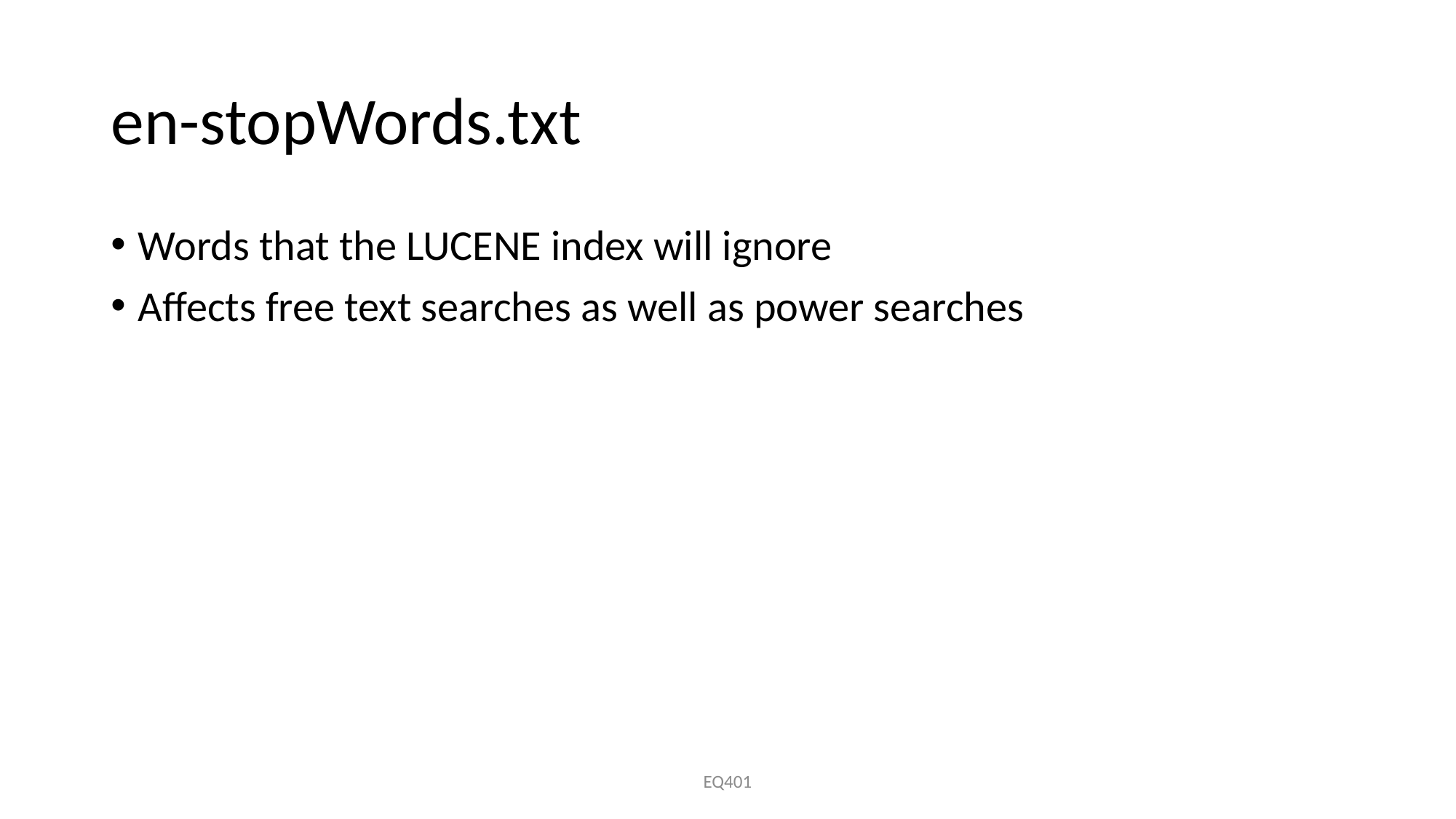

# en-stopWords.txt
Words that the LUCENE index will ignore
Affects free text searches as well as power searches
EQ401